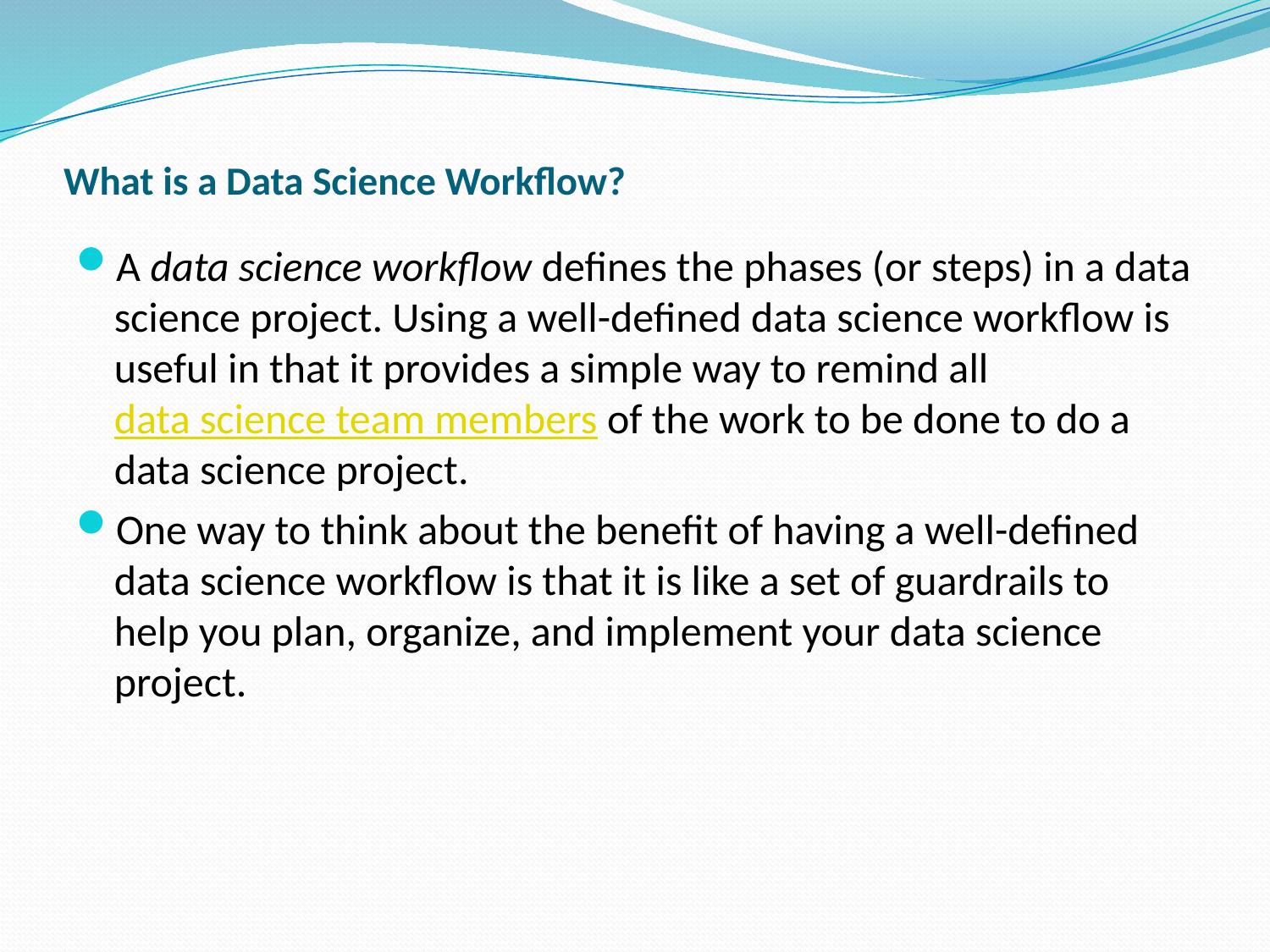

# What is a Data Science Workflow?
A data science workflow defines the phases (or steps) in a data science project. Using a well-defined data science workflow is useful in that it provides a simple way to remind all data science team members of the work to be done to do a data science project.
One way to think about the benefit of having a well-defined data science workflow is that it is like a set of guardrails to help you plan, organize, and implement your data science project.